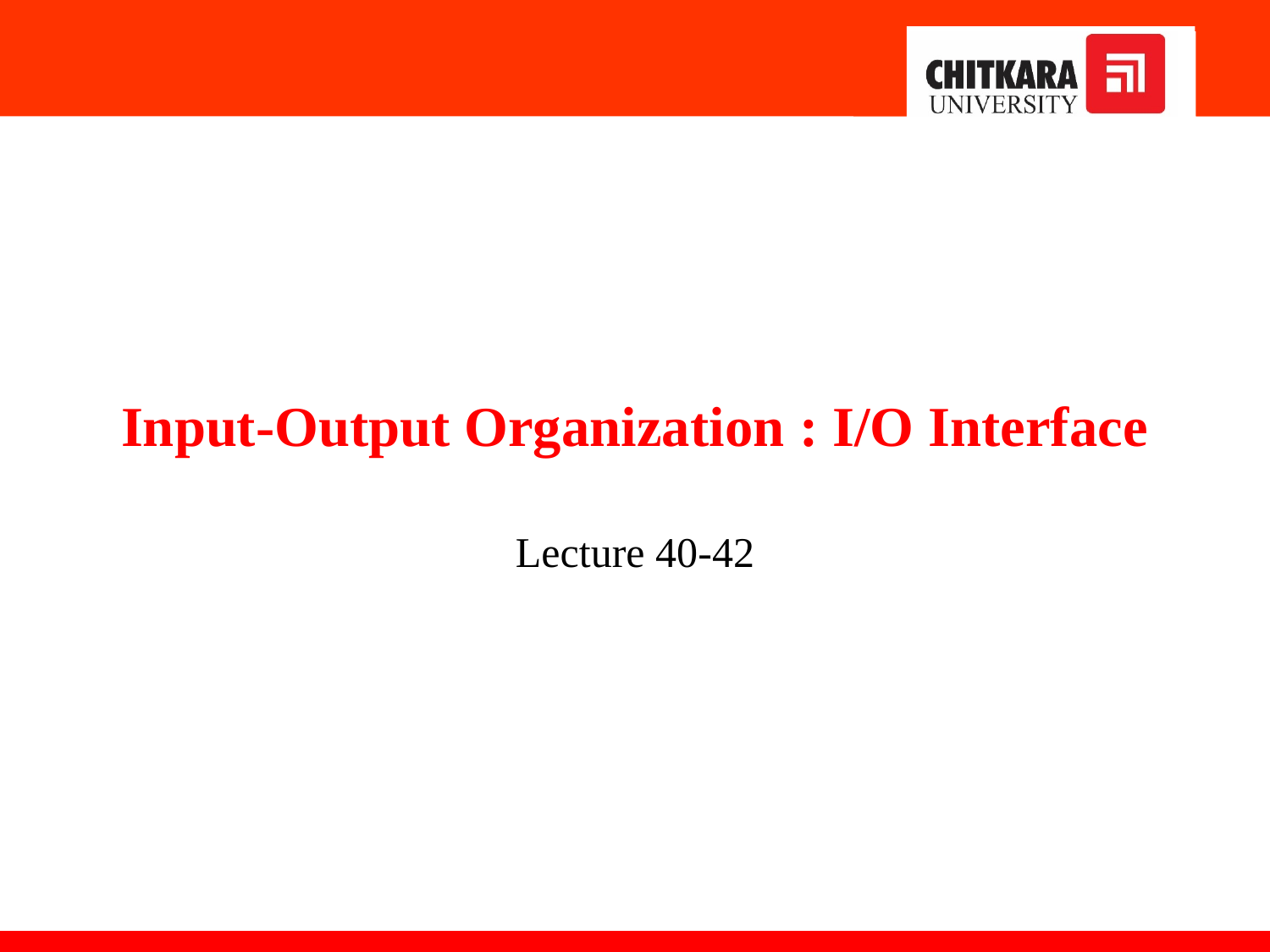

Input-Output Organization : I/O Interface

Lecture 40-42